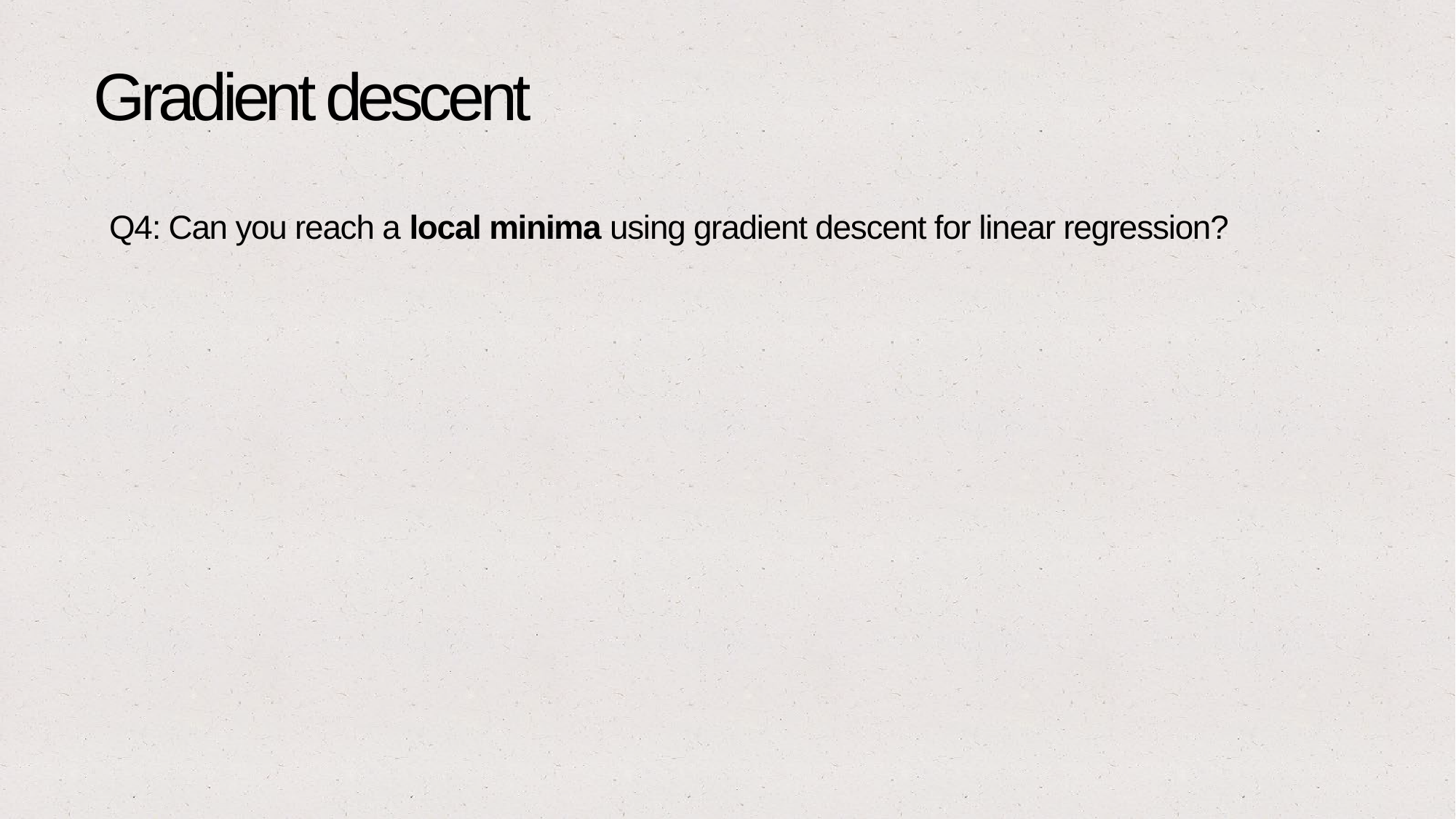

# Gradient descent
Q4: Can you reach a local minima using gradient descent for linear regression?